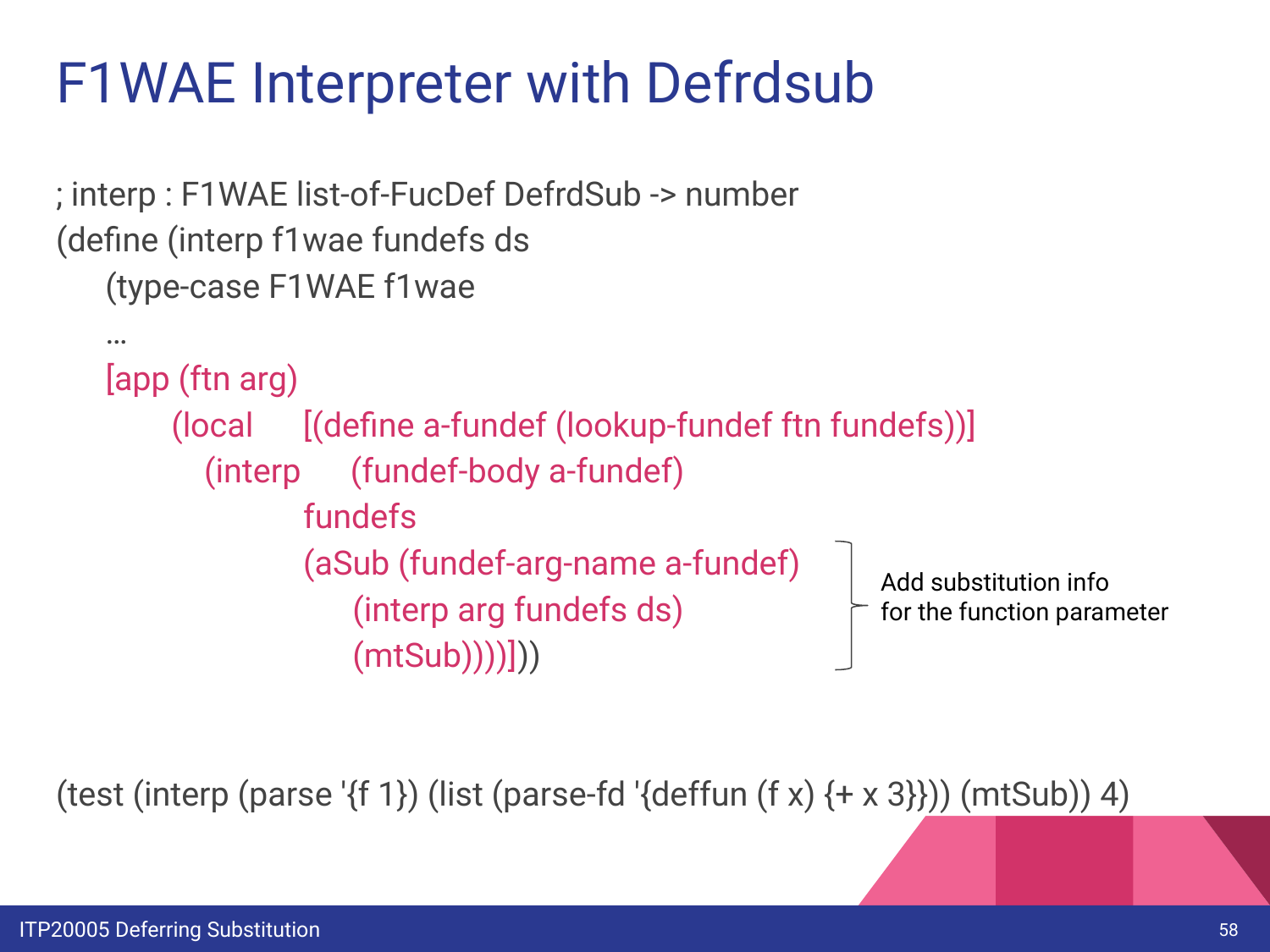

# F1WAE Interpreter with Defrdsub
; interp : F1WAE list-of-FucDef DefrdSub -> number
(define (interp f1wae fundefs ds
      (type-case F1WAE f1wae
      …
      [app (ftn arg)
              (local      [(define a-fundef (lookup-fundef ftn fundefs))]
                  (interp      (fundef-body a-fundef)
                              fundefs
                              (aSub (fundef-arg-name a-fundef)
                                    (interp arg fundefs ds)
                                    (mtSub))))]))
(test (interp (parse '{f 1}) (list (parse-fd '{deffun (f x) {+ x 3}})) (mtSub)) 4)

Add substitution info
for the function parameter
58